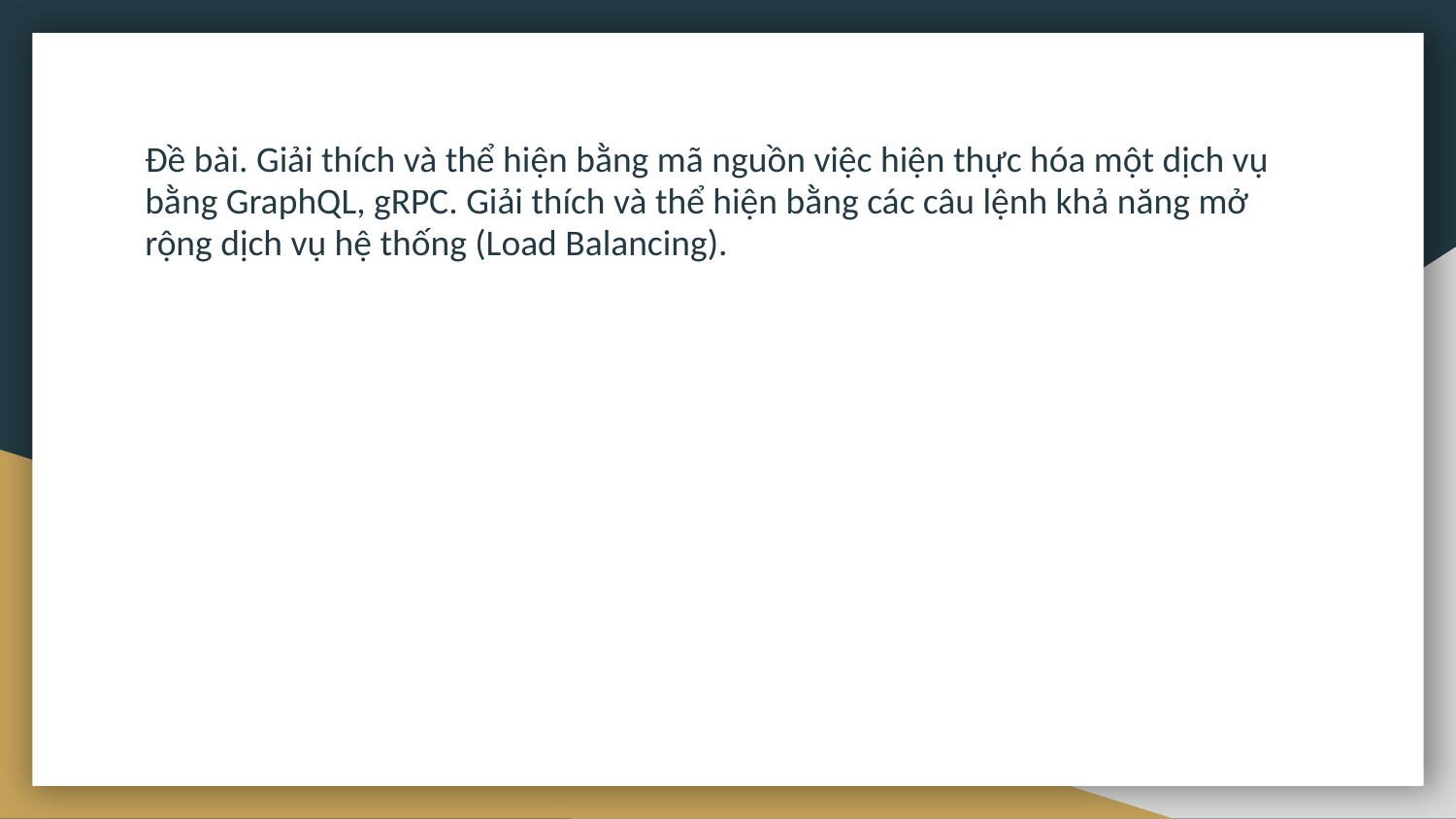

Đề bài. Giải thích và thể hiện bằng mã nguồn việc hiện thực hóa một dịch vụ bằng GraphQL, gRPC. Giải thích và thể hiện bằng các câu lệnh khả năng mở rộng dịch vụ hệ thống (Load Balancing).